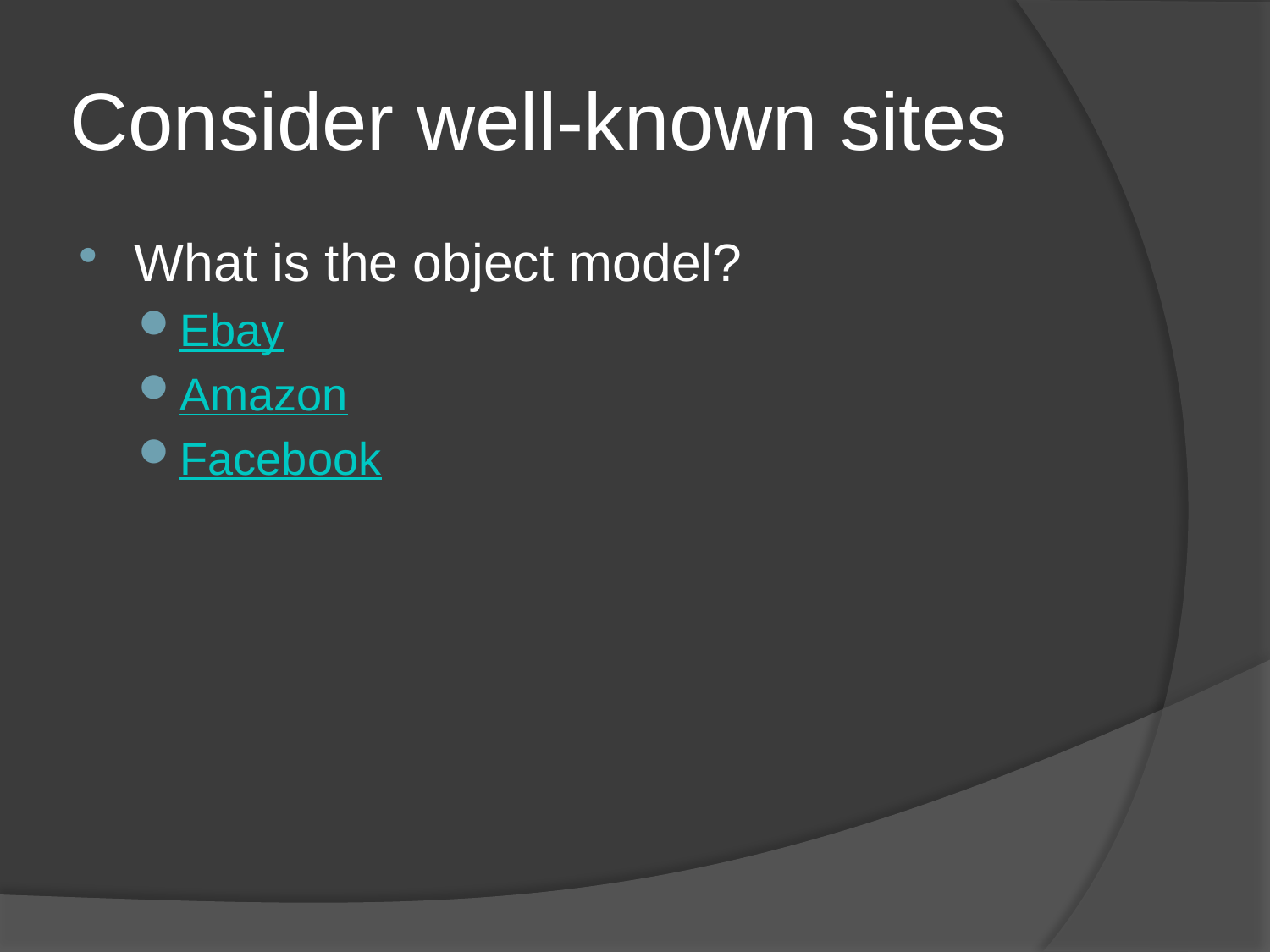

# Consider well-known sites
What is the object model?
Ebay
Amazon
Facebook